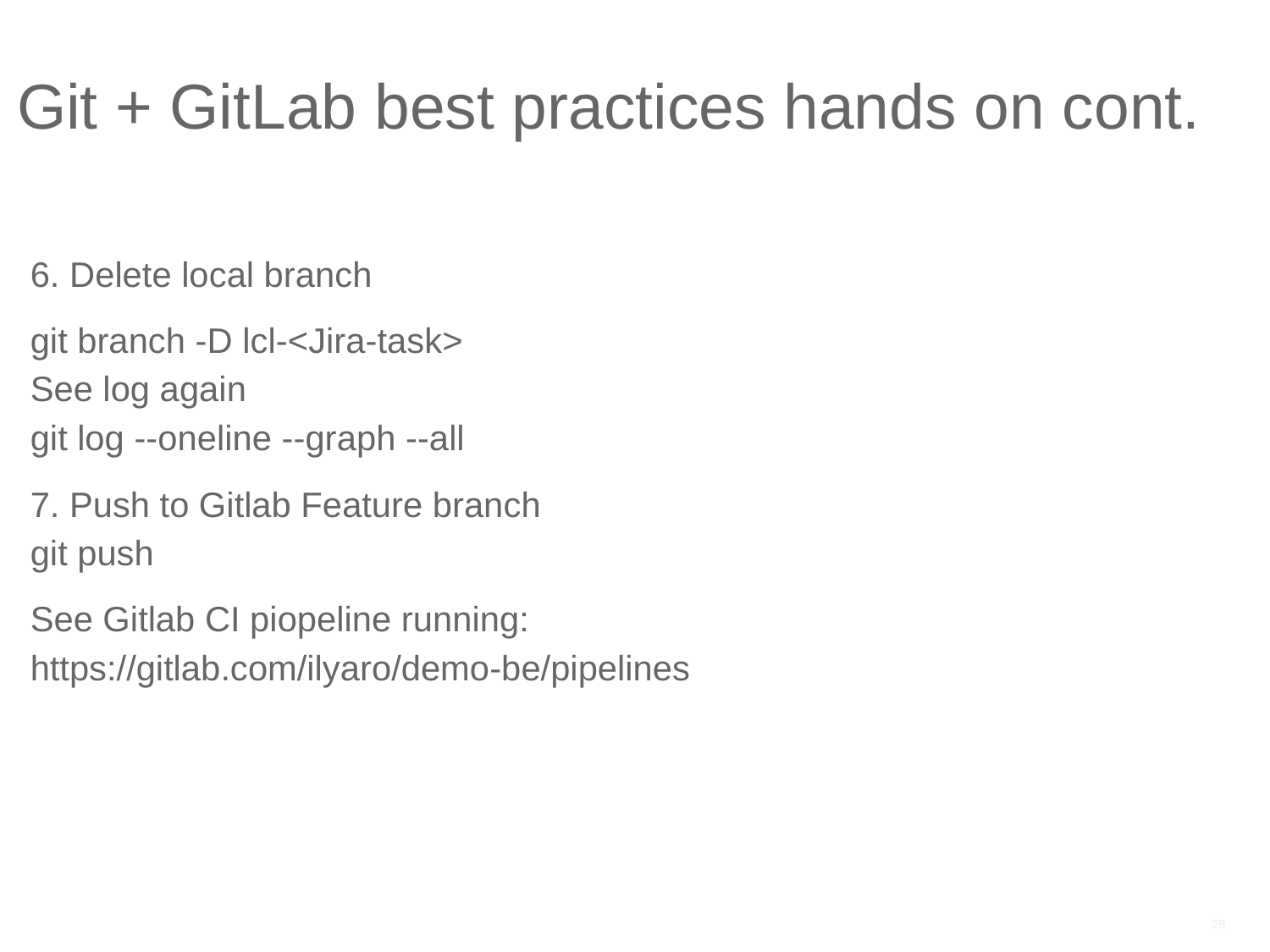

# Git + GitLab best practices hands on cont.
6. Delete local branch
git branch -D lcl-<Jira-task>
See log again
git log --oneline --graph --all
7. Push to Gitlab Feature branch
git push
See Gitlab CI piopeline running:
https://gitlab.com/ilyaro/demo-be/pipelines

28